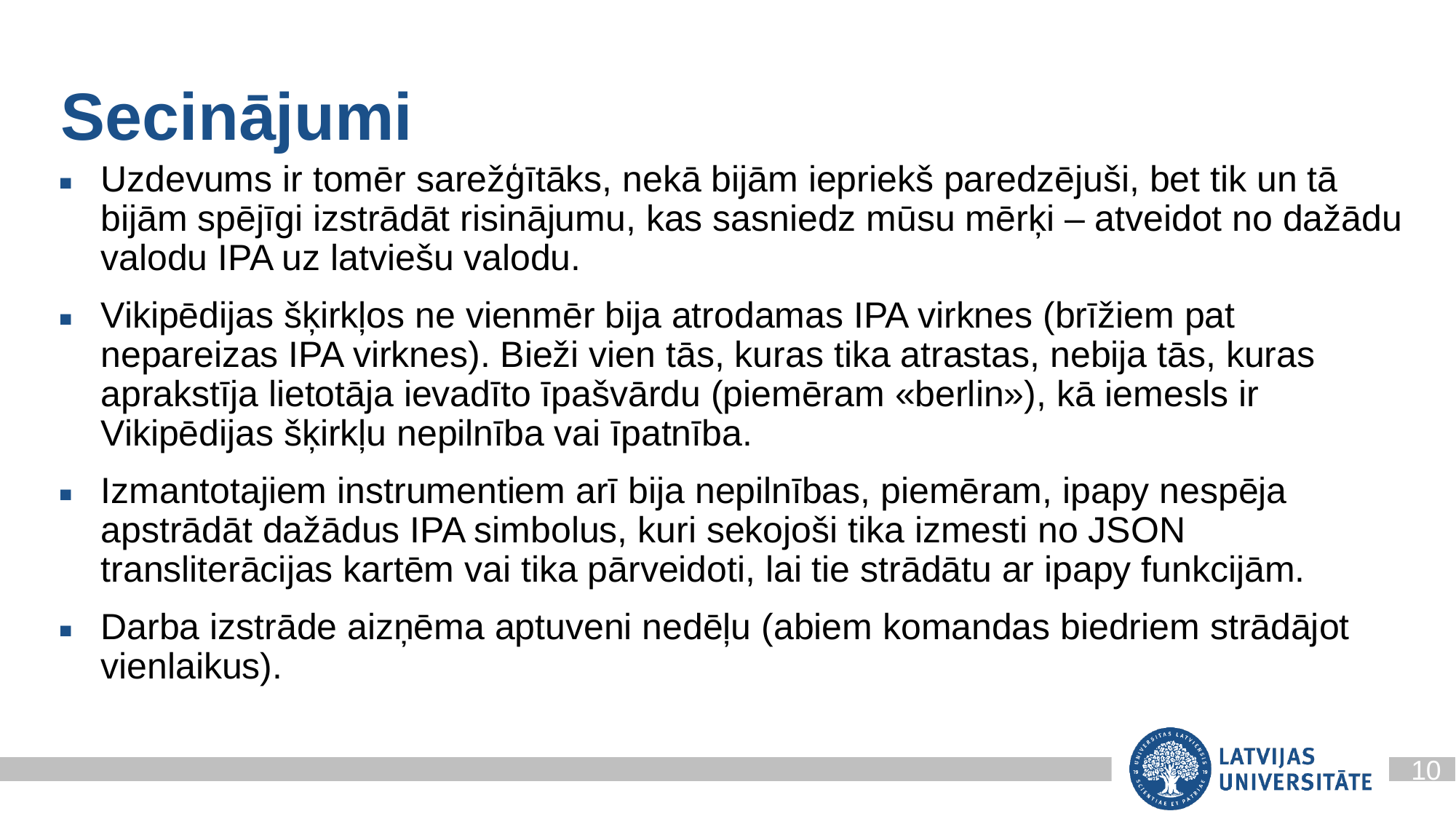

Secinājumi
Uzdevums ir tomēr sarežģītāks, nekā bijām iepriekš paredzējuši, bet tik un tā bijām spējīgi izstrādāt risinājumu, kas sasniedz mūsu mērķi – atveidot no dažādu valodu IPA uz latviešu valodu.
Vikipēdijas šķirkļos ne vienmēr bija atrodamas IPA virknes (brīžiem pat nepareizas IPA virknes). Bieži vien tās, kuras tika atrastas, nebija tās, kuras aprakstīja lietotāja ievadīto īpašvārdu (piemēram «berlin»), kā iemesls ir Vikipēdijas šķirkļu nepilnība vai īpatnība.
Izmantotajiem instrumentiem arī bija nepilnības, piemēram, ipapy nespēja apstrādāt dažādus IPA simbolus, kuri sekojoši tika izmesti no JSON transliterācijas kartēm vai tika pārveidoti, lai tie strādātu ar ipapy funkcijām.
Darba izstrāde aizņēma aptuveni nedēļu (abiem komandas biedriem strādājot vienlaikus).

10